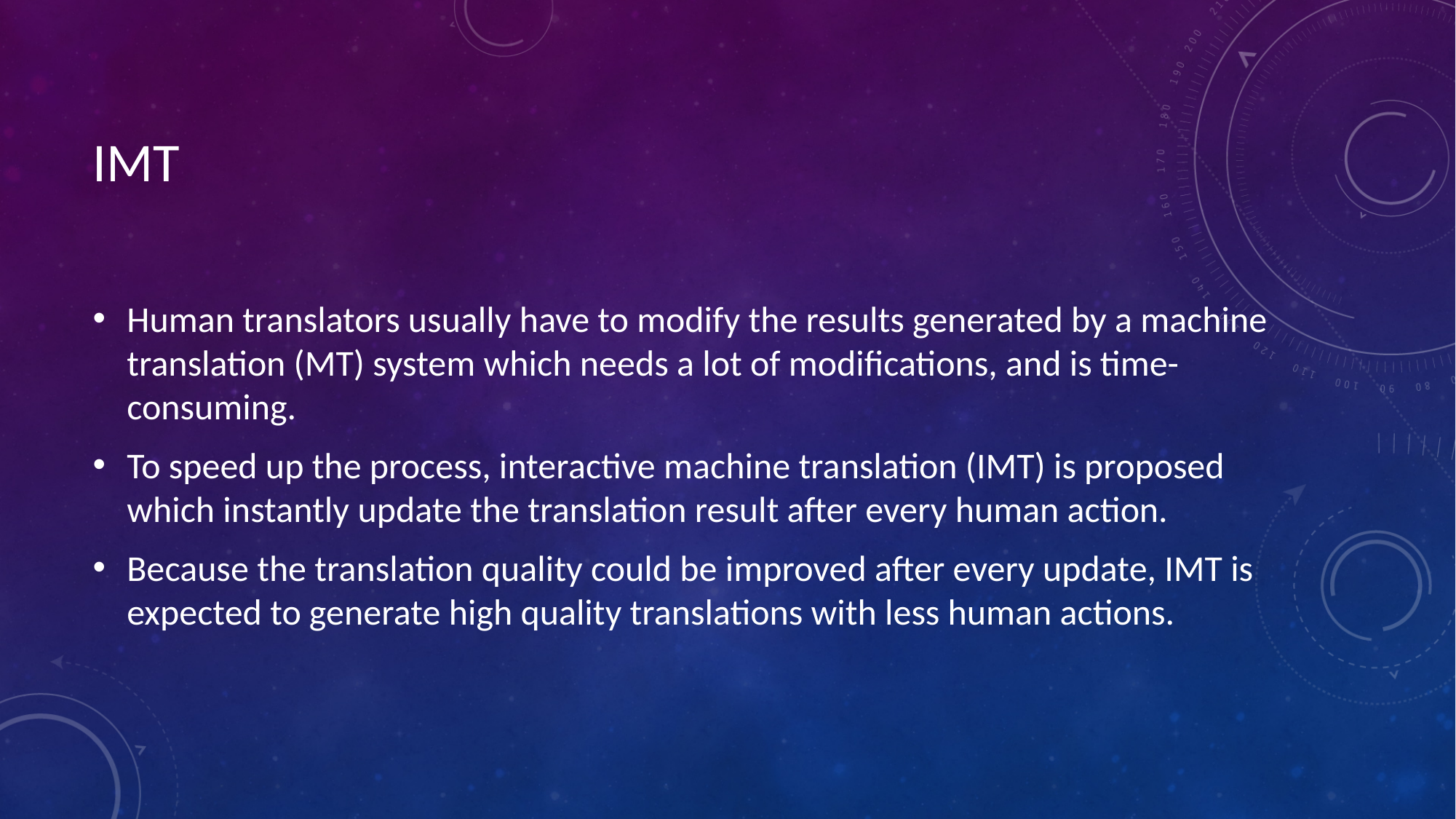

# IMT
Human translators usually have to modify the results generated by a machine translation (MT) system which needs a lot of modifications, and is time-consuming.
To speed up the process, interactive machine translation (IMT) is proposed which instantly update the translation result after every human action.
Because the translation quality could be improved after every update, IMT is expected to generate high quality translations with less human actions.